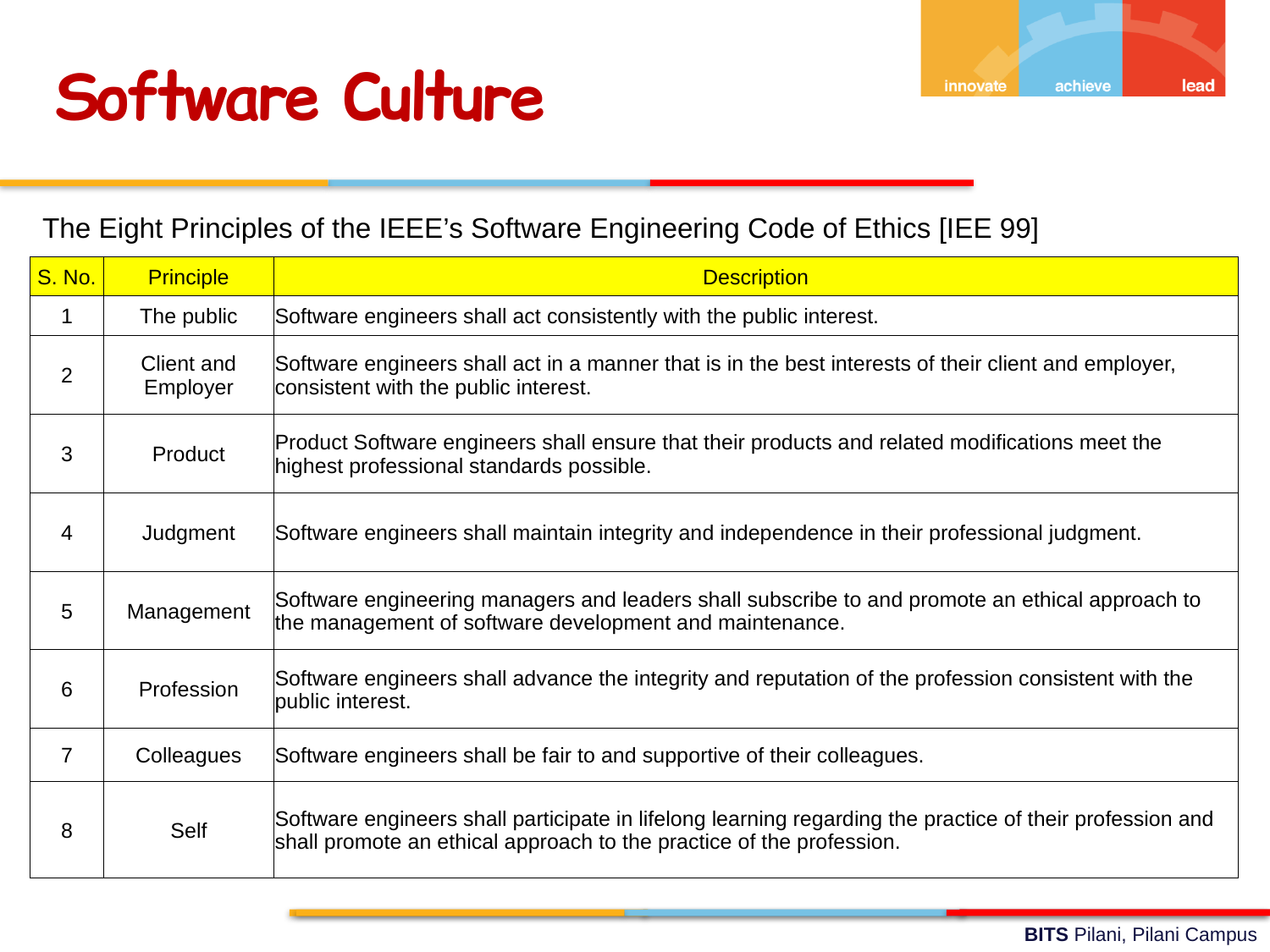

Software Culture
The Eight Principles of the IEEE’s Software Engineering Code of Ethics [IEE 99]

| S. No. | Principle | Description |
| --- | --- | --- |
| 1 | The public | Software engineers shall act consistently with the public interest. |
| 2 | Client and Employer | Software engineers shall act in a manner that is in the best interests of their client and employer, consistent with the public interest. |
| 3 | Product | Product Software engineers shall ensure that their products and related modifications meet the highest professional standards possible. |
| 4 | Judgment | Software engineers shall maintain integrity and independence in their professional judgment. |
| 5 | Management | Software engineering managers and leaders shall subscribe to and promote an ethical approach to the management of software development and maintenance. |
| 6 | Profession | Software engineers shall advance the integrity and reputation of the profession consistent with the public interest. |
| 7 | Colleagues | Software engineers shall be fair to and supportive of their colleagues. |
| 8 | Self | Software engineers shall participate in lifelong learning regarding the practice of their profession and shall promote an ethical approach to the practice of the profession. |